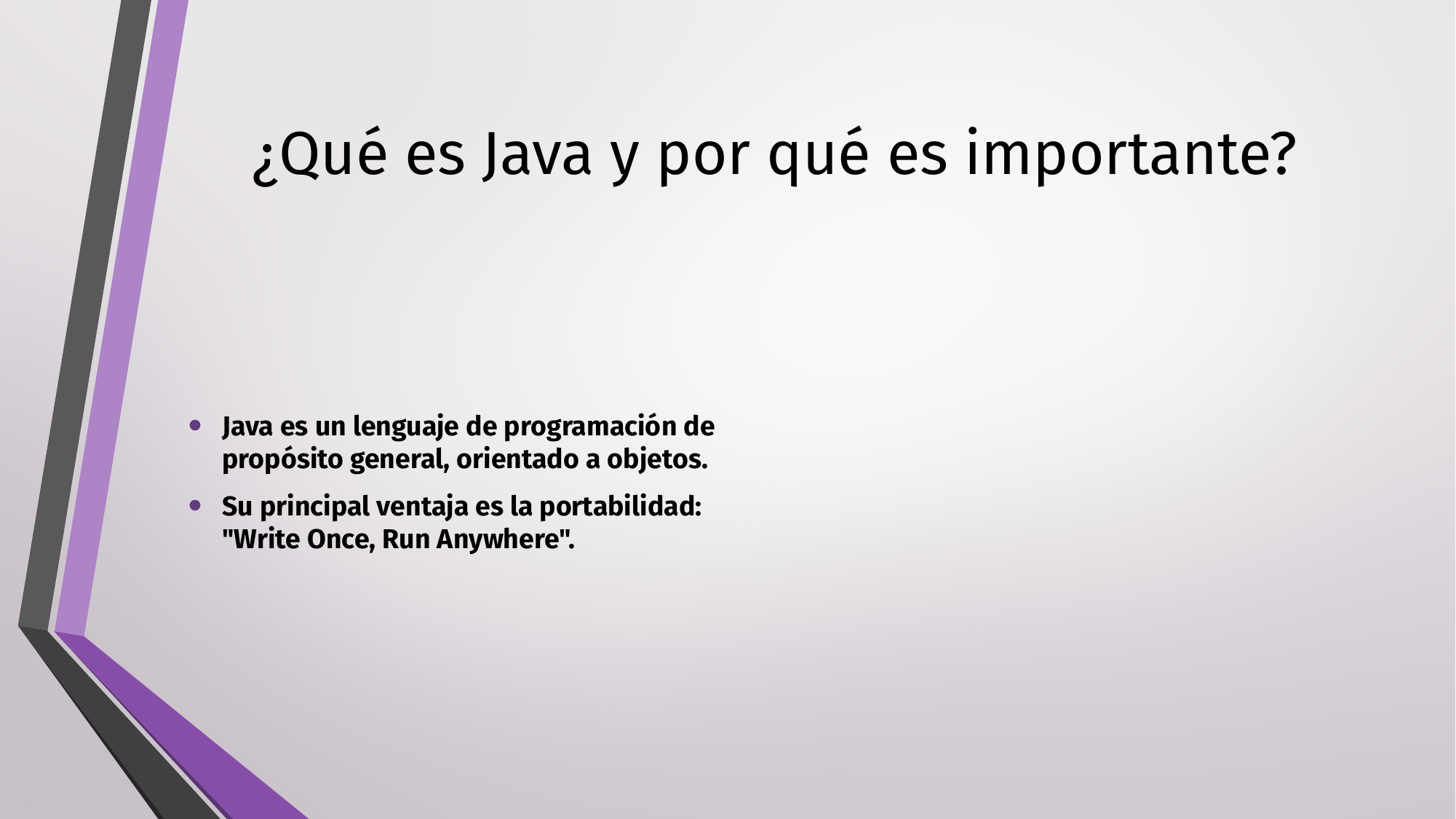

# ¿Qué es Java y por qué es importante?
Java es un lenguaje de programación de propósito general, orientado a objetos.
Su principal ventaja es la portabilidad: "Write Once, Run Anywhere".